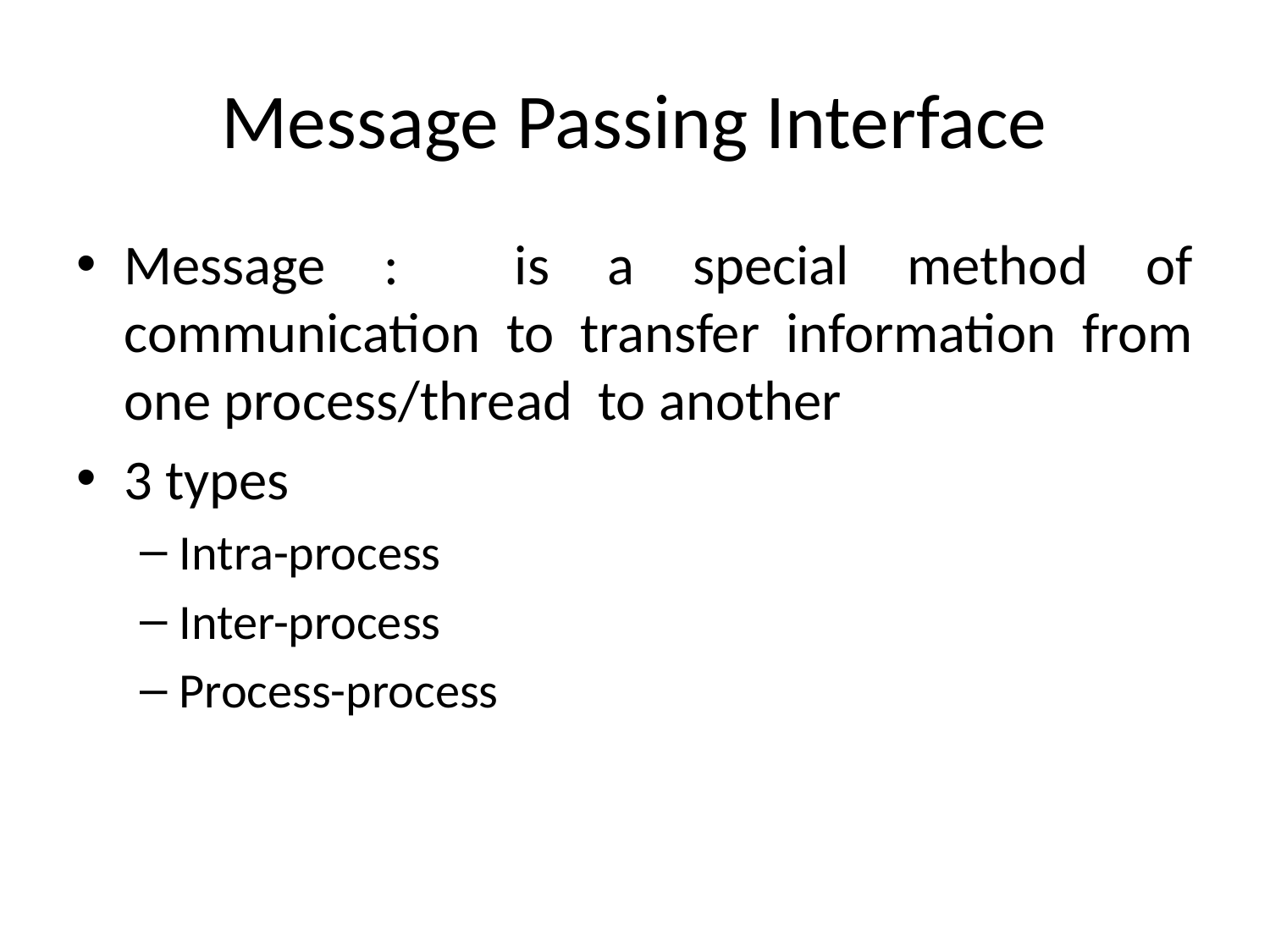

# Message Passing Interface
Message :  is a special method of communication to transfer information from one process/thread  to another
3 types
Intra-process
Inter-process
Process-process